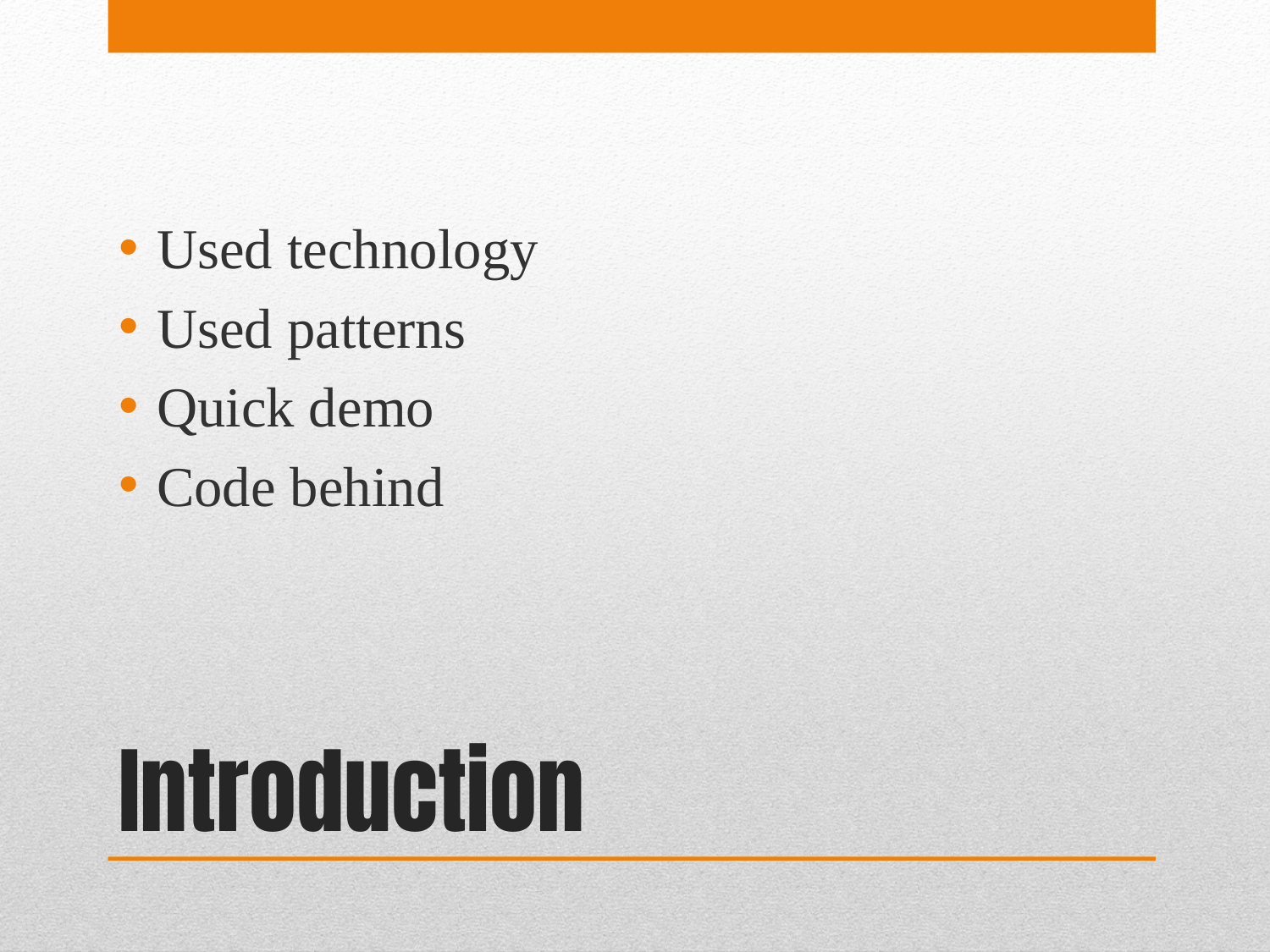

Used technology
Used patterns
Quick demo
Code behind
# Introduction